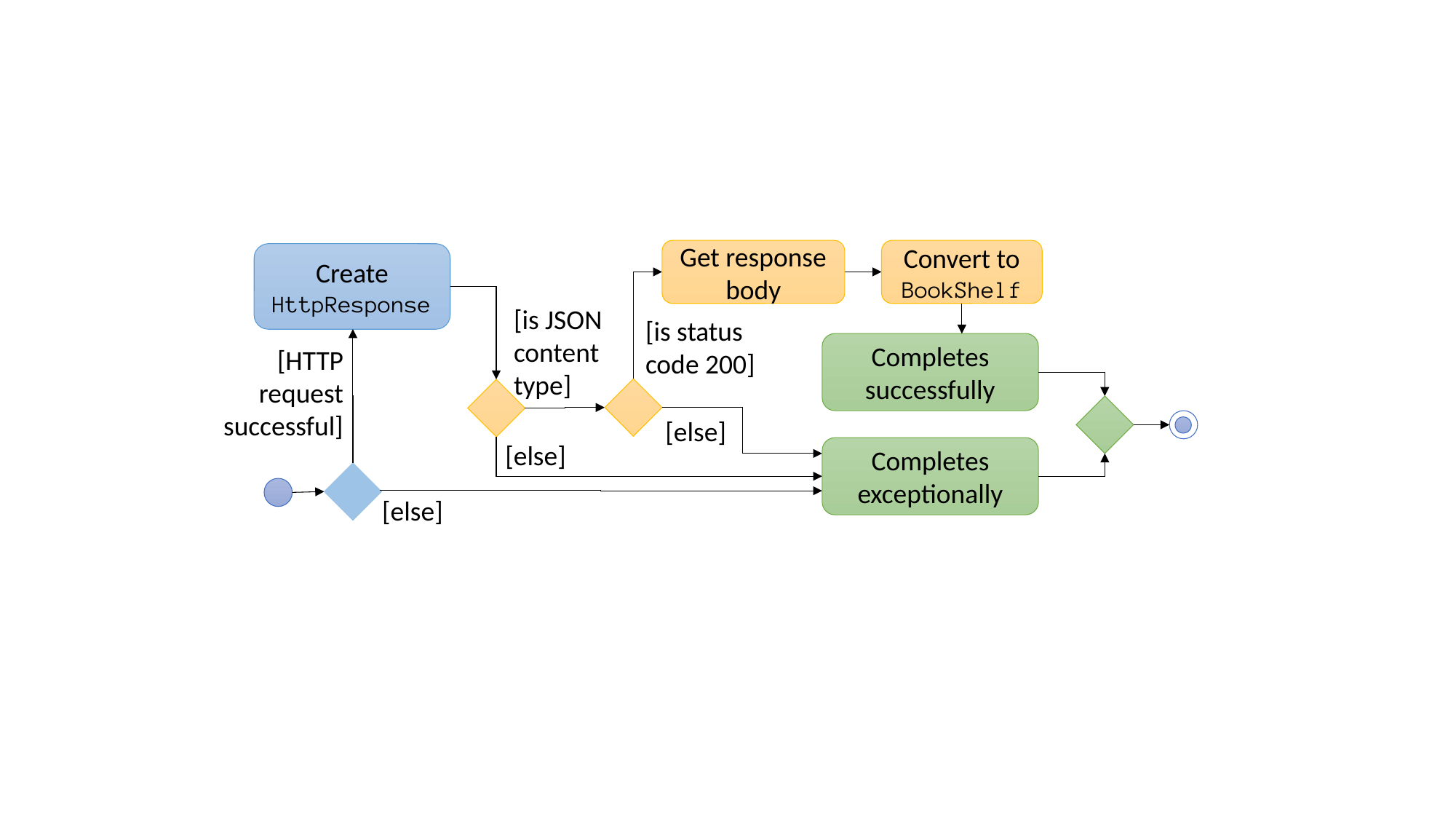

Get response body
Convert to BookShelf
Create HttpResponse
[is JSON content
type]
[is status code 200]
Completes successfully
[HTTP request successful]

[else]

[else]
Completes exceptionally

[else]